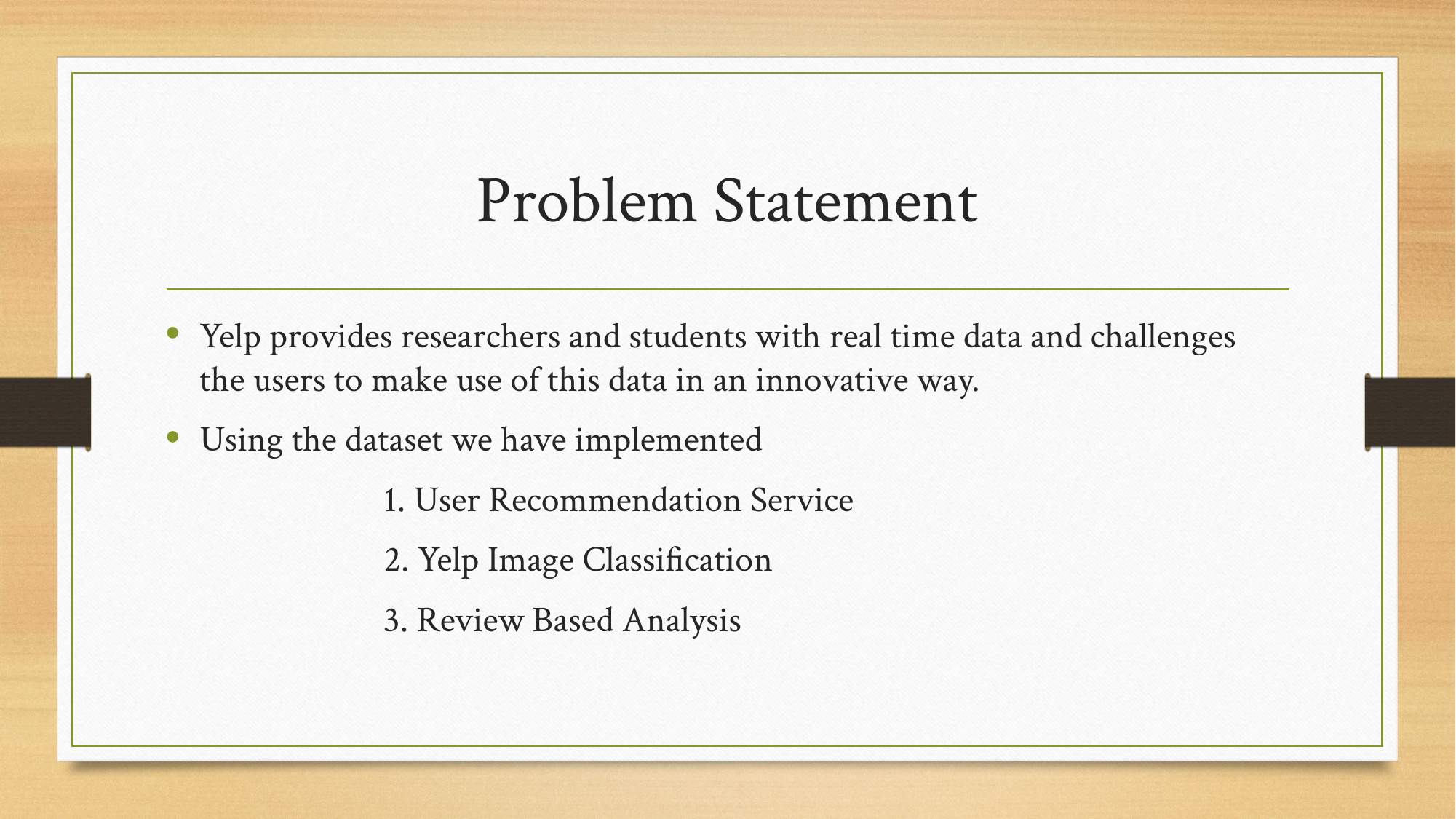

# Problem Statement
Yelp provides researchers and students with real time data and challenges the users to make use of this data in an innovative way.
Using the dataset we have implemented
		1. User Recommendation Service
		2. Yelp Image Classification
		3. Review Based Analysis